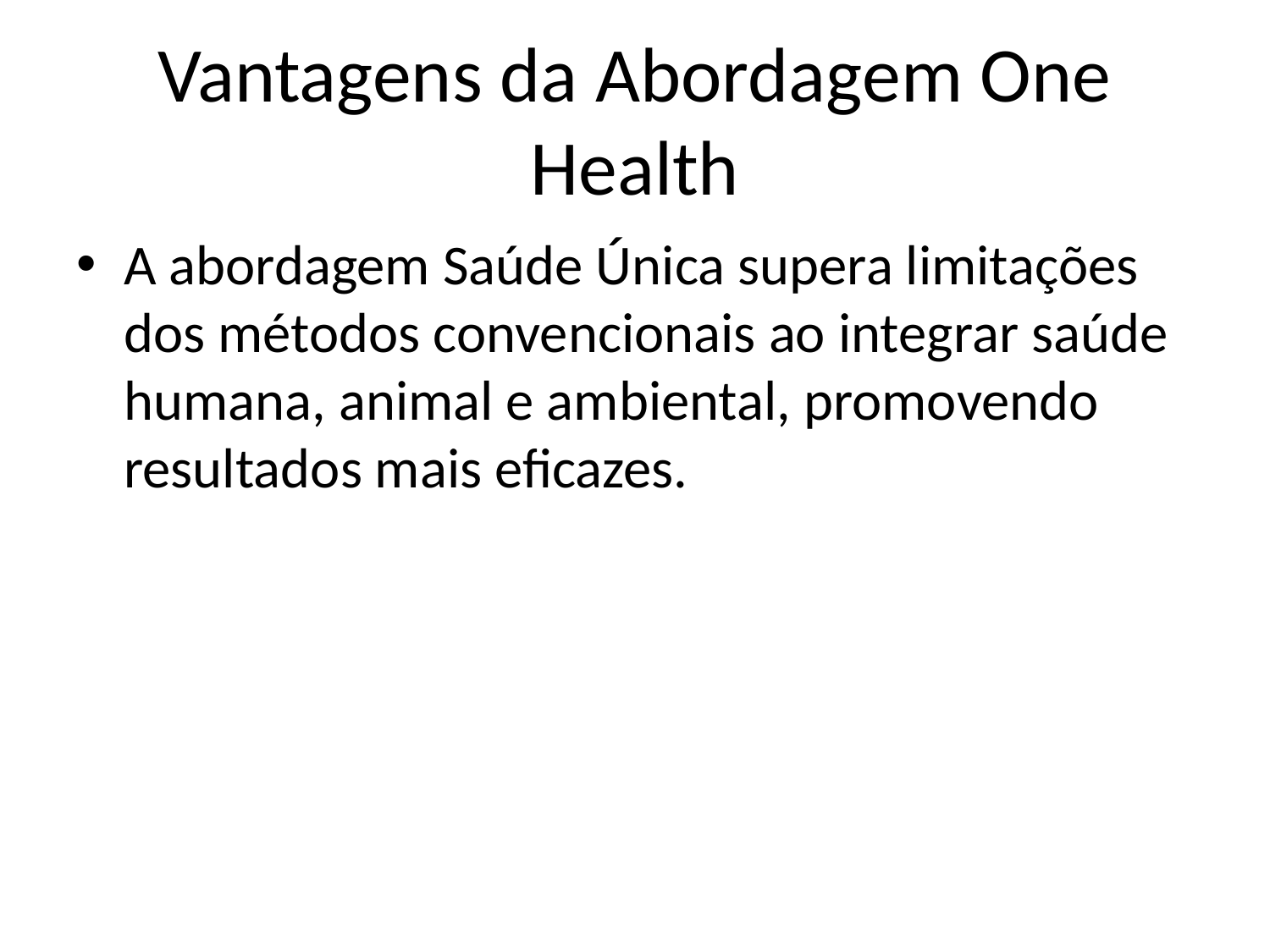

# Vantagens da Abordagem One Health
A abordagem Saúde Única supera limitações dos métodos convencionais ao integrar saúde humana, animal e ambiental, promovendo resultados mais eficazes.